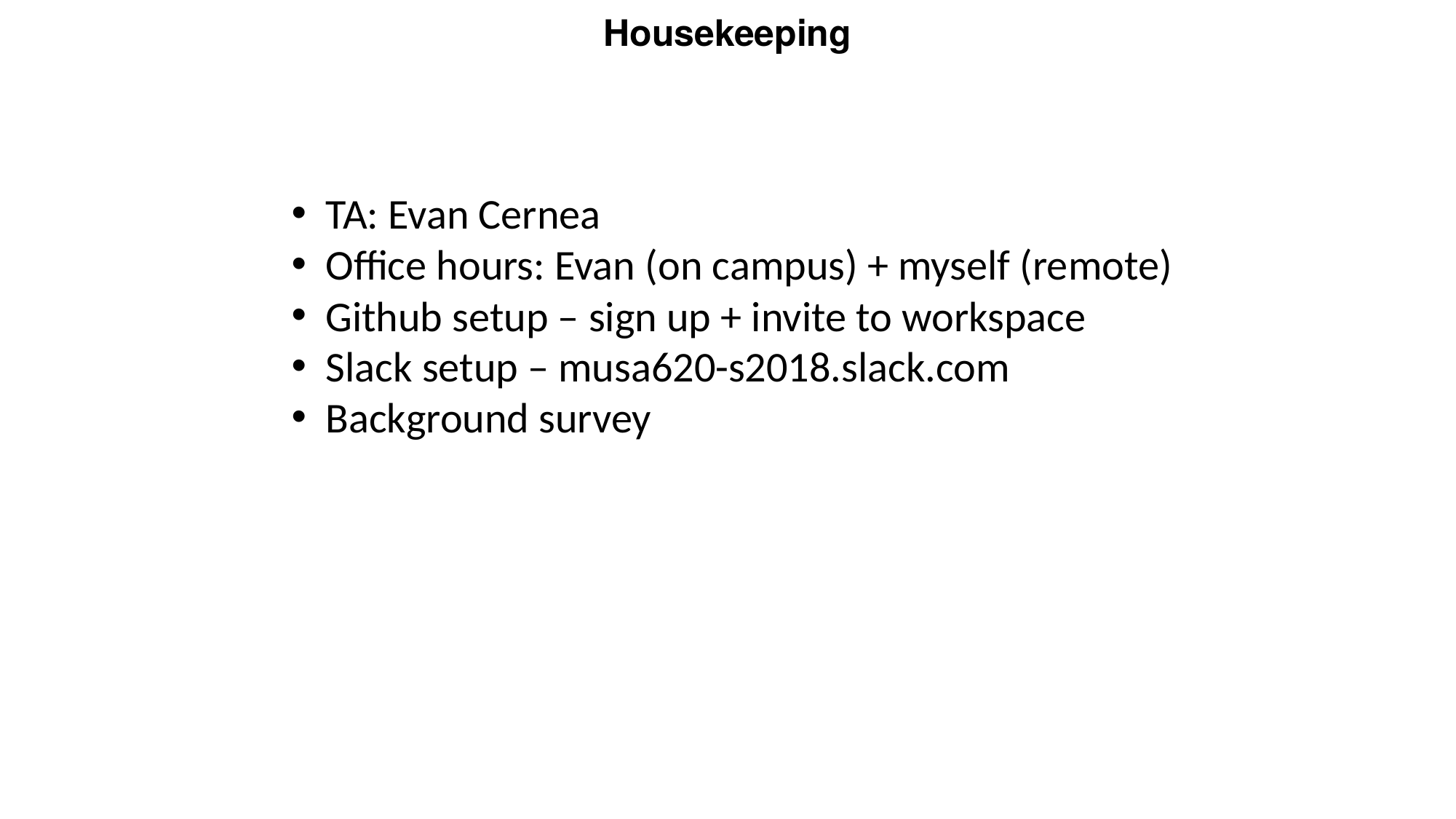

Housekeeping
TA: Evan Cernea
Office hours: Evan (on campus) + myself (remote)
Github setup – sign up + invite to workspace
Slack setup – musa620-s2018.slack.com
Background survey